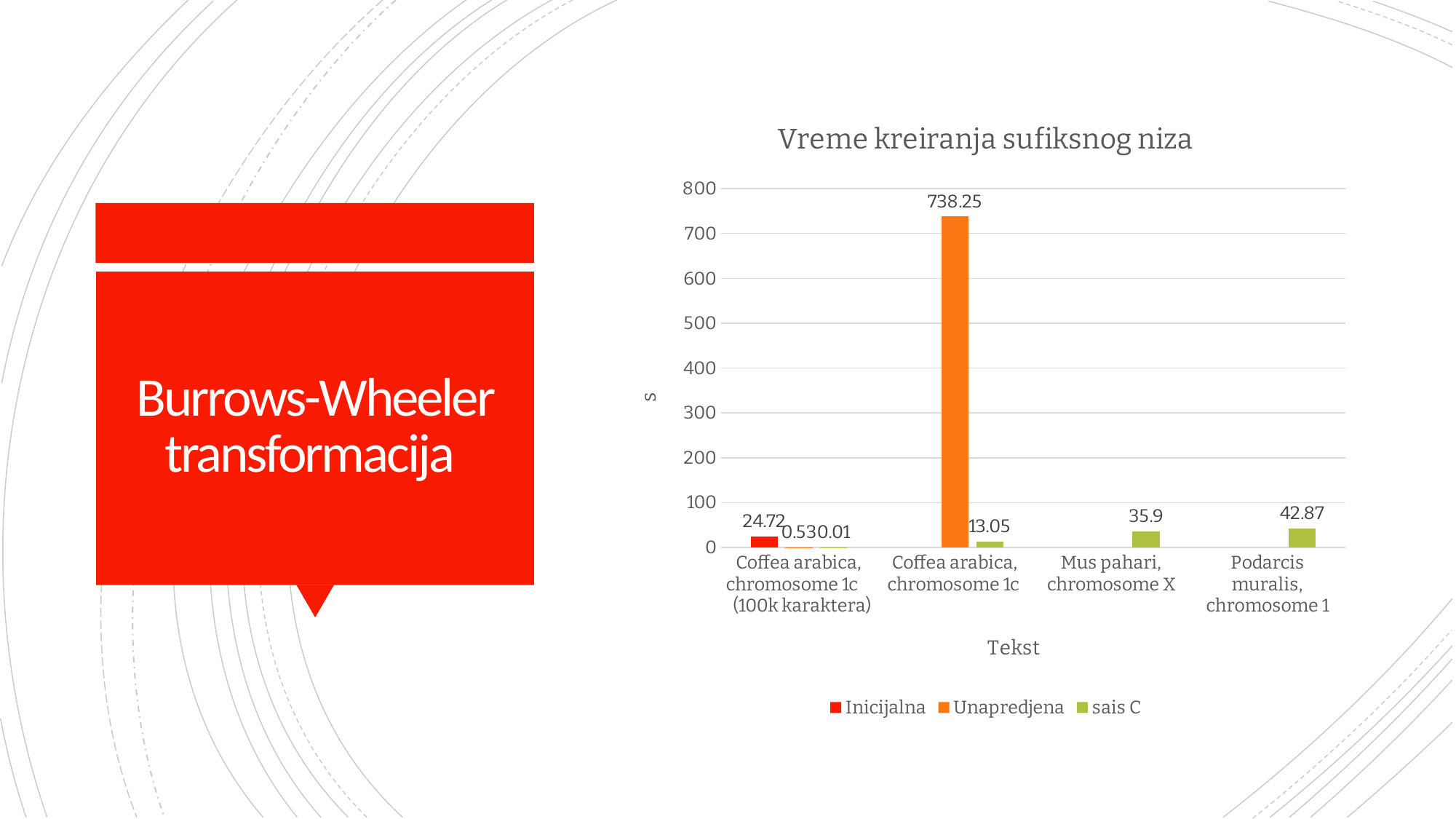

### Chart: Vreme kreiranja sufiksnog niza

| Category | Inicijalna | Unapredjena | sais C |
|---|---|---|---|
| Coffea arabica, chromosome 1c       (100k karaktera) | 24.72 | 0.53 | 0.01 |
| Coffea arabica, chromosome 1c  | None | 738.25 | 13.05 |
| Mus pahari, chromosome X | None | None | 35.9 |
| Podarcis muralis, chromosome 1 | None | None | 42.87 |
# Burrows-Wheeler transformacija